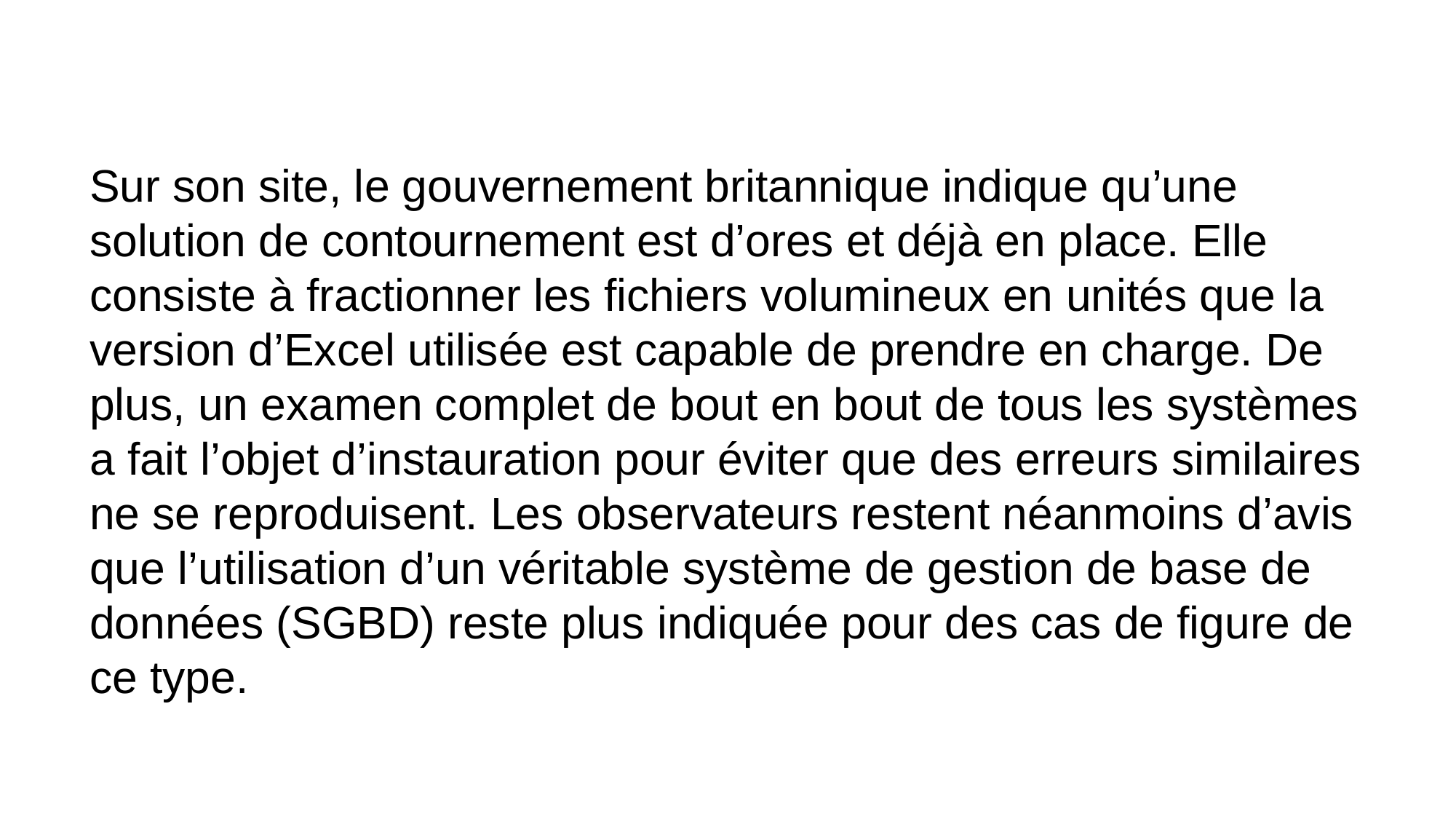

Sur son site, le gouvernement britannique indique qu’une solution de contournement est d’ores et déjà en place. Elle consiste à fractionner les fichiers volumineux en unités que la version d’Excel utilisée est capable de prendre en charge. De plus, un examen complet de bout en bout de tous les systèmes a fait l’objet d’instauration pour éviter que des erreurs similaires ne se reproduisent. Les observateurs restent néanmoins d’avis que l’utilisation d’un véritable système de gestion de base de données (SGBD) reste plus indiquée pour des cas de figure de ce type.